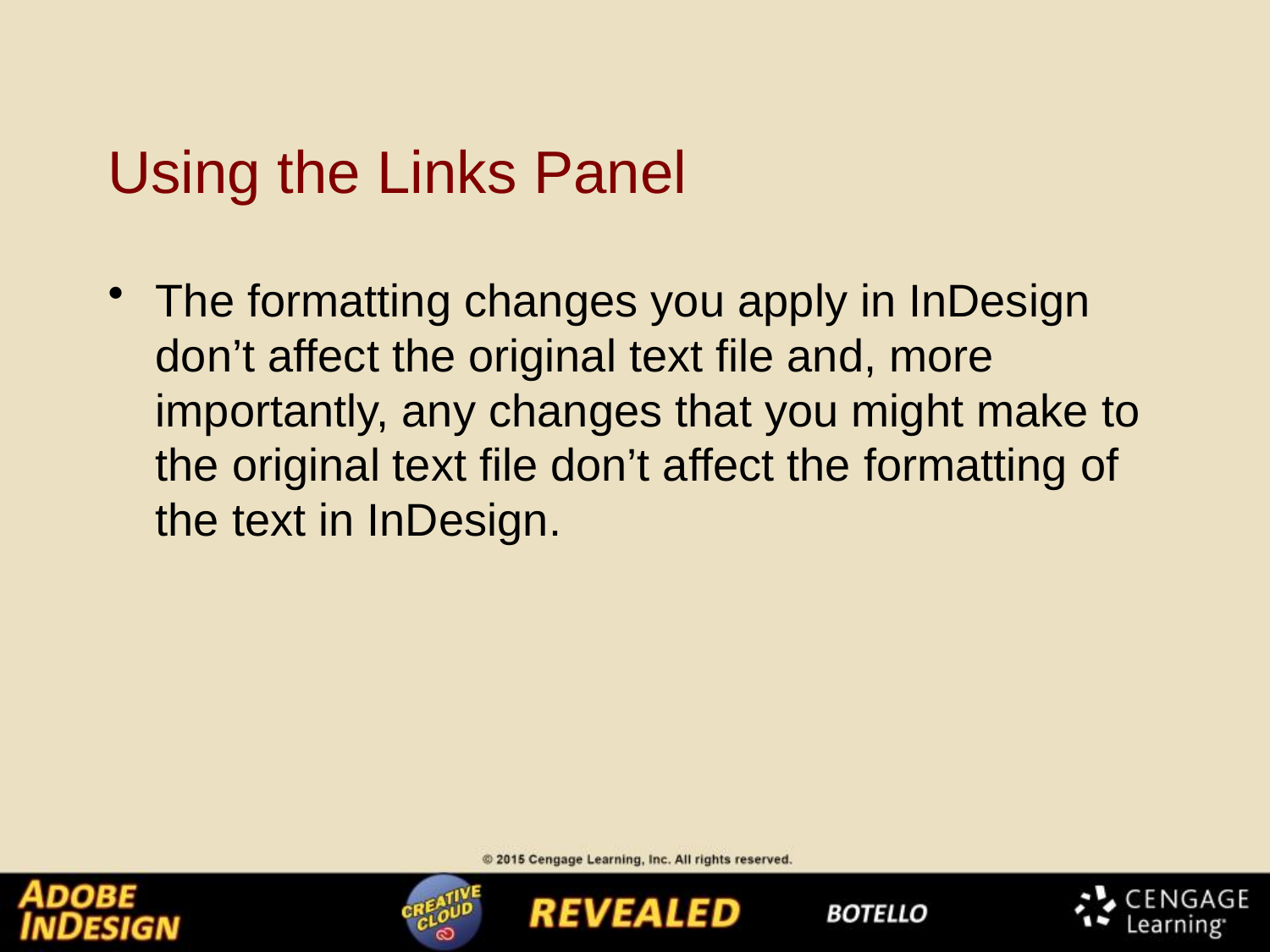

# Using the Links Panel
The formatting changes you apply in InDesign don’t affect the original text file and, more importantly, any changes that you might make to the original text file don’t affect the formatting of the text in InDesign.